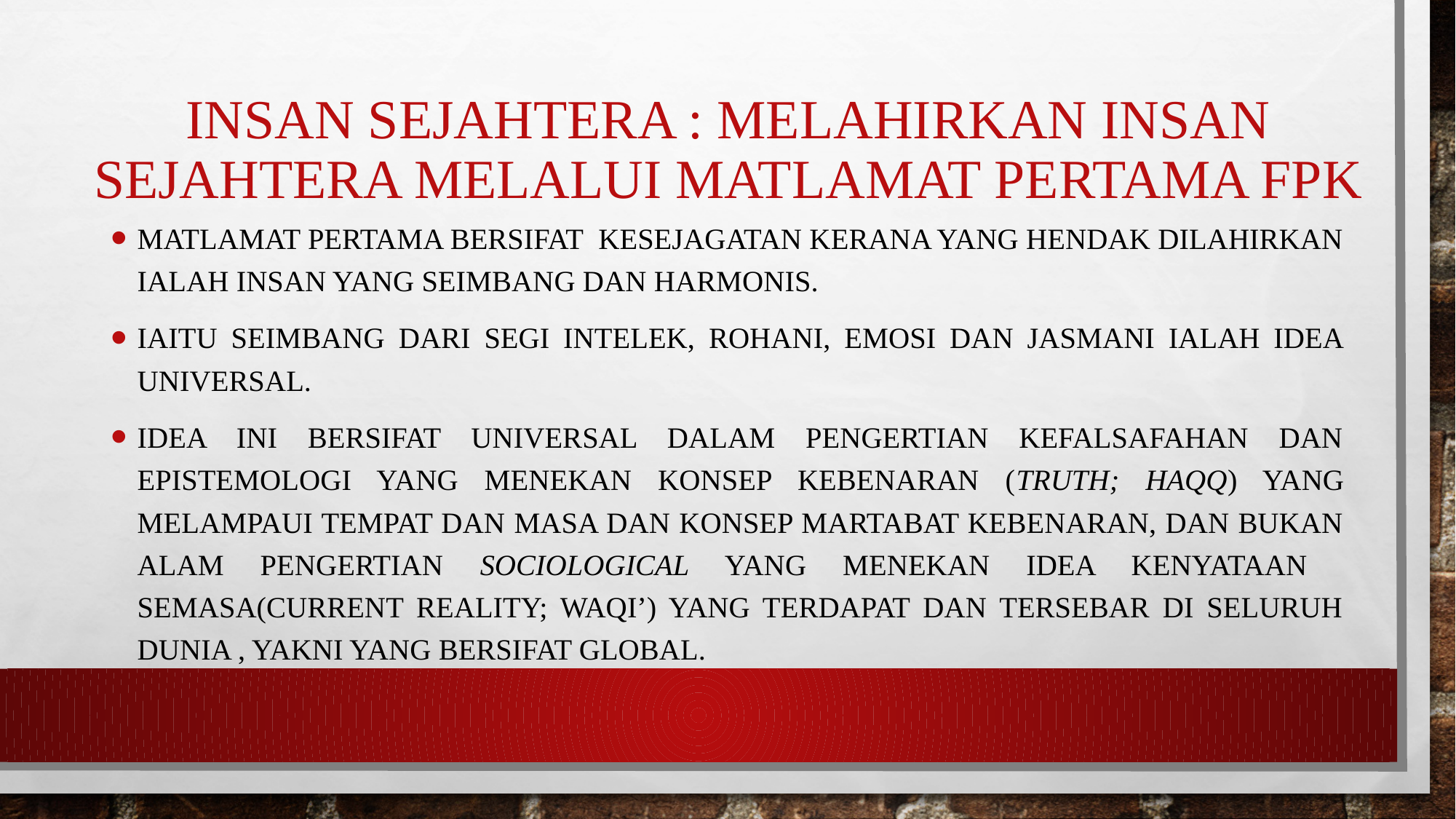

# INSAN SEJaHTERA : Melahirkan insan sejAhtera melalui MATLAMAT PERTAMA FPK
Matlamat pertama bersifat  kesejagatan kerana yang hendak dilahirkan ialah insan yang seimbang dan harmonis.
iaitu seimbang dari segi intelek, rohani, emosi dan jasmani ialah idea universal.
Idea ini bersifat universal dalam pengertian kefalsafahan dan epistemologi yang menekan konsep kebenaran (truth; haqq) yang melampaui tempat dan masa dan konsep martabat kebenaran, dan bukan alam pengertian sociological yang menekan idea kenyataan  semasa(current reality; waqi’) yang terdapat dan tersebar di seluruh dunia , yakni yang bersifat global.